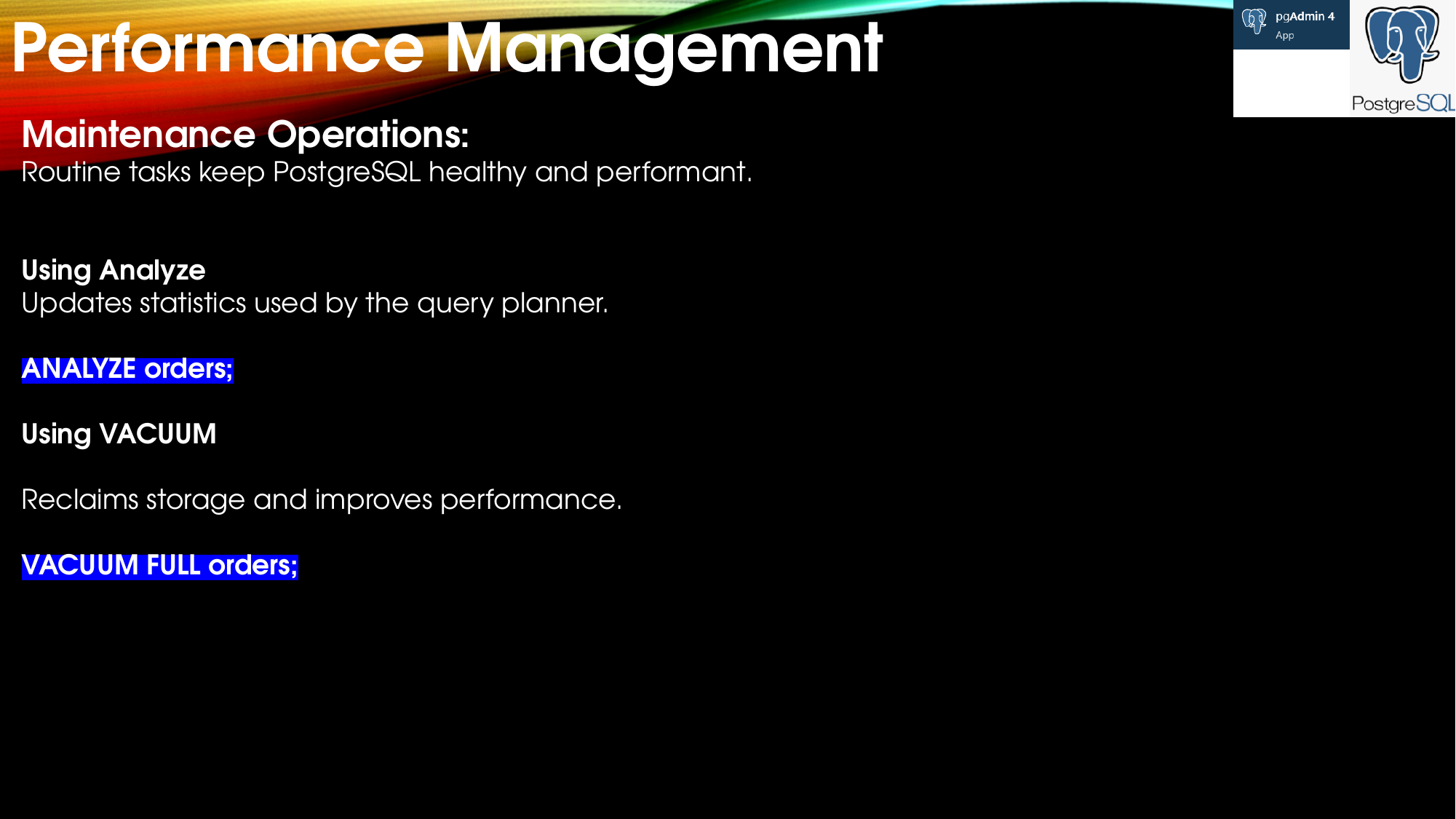

Performance Management
Maintenance Operations:
Routine tasks keep PostgreSQL healthy and performant.

Using Analyze
Updates statistics used by the query planner.

ANALYZE orders;

Using VACUUM

Reclaims storage and improves performance.

VACUUM FULL orders;